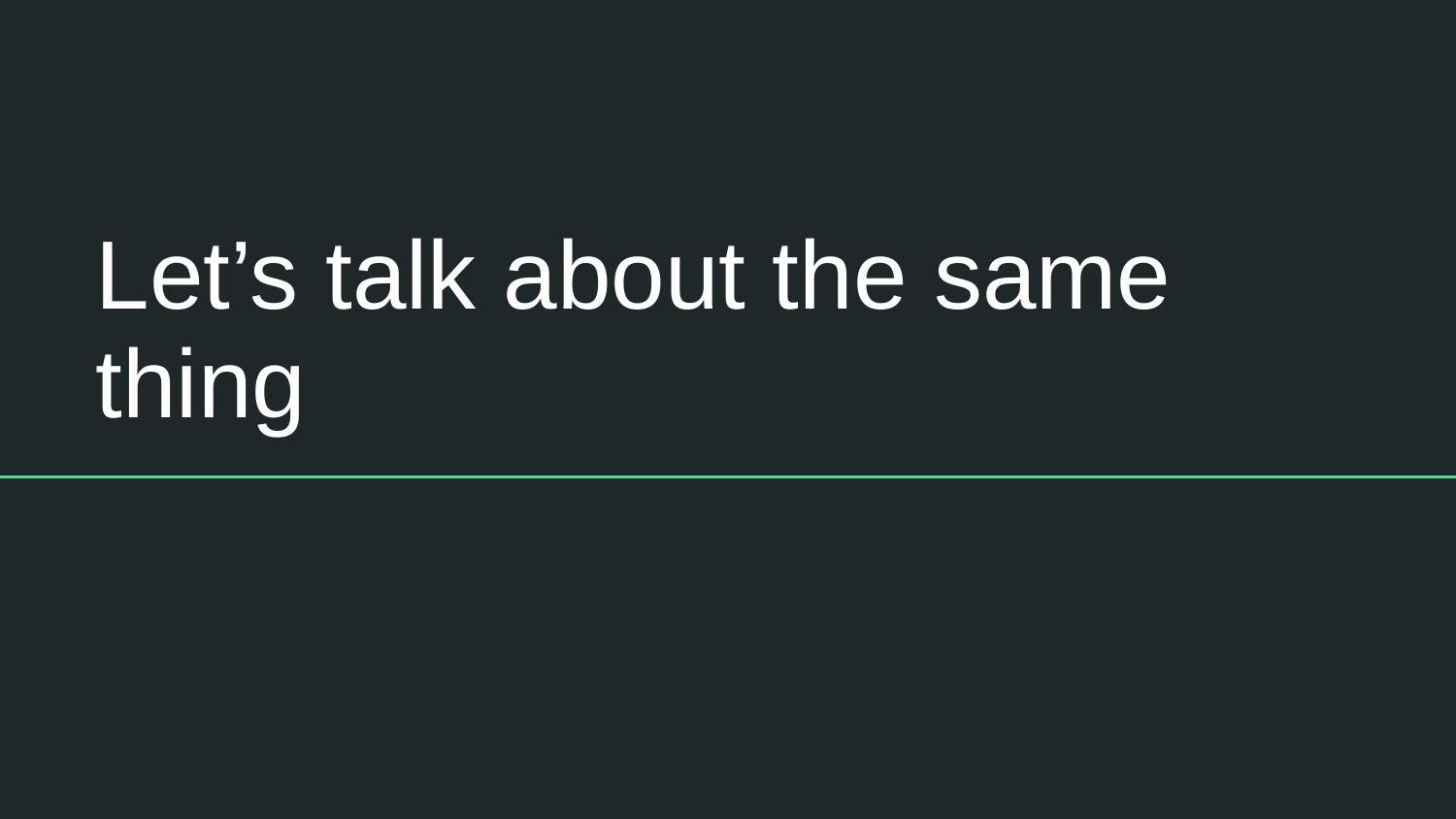

# Let’s talk about the same thing